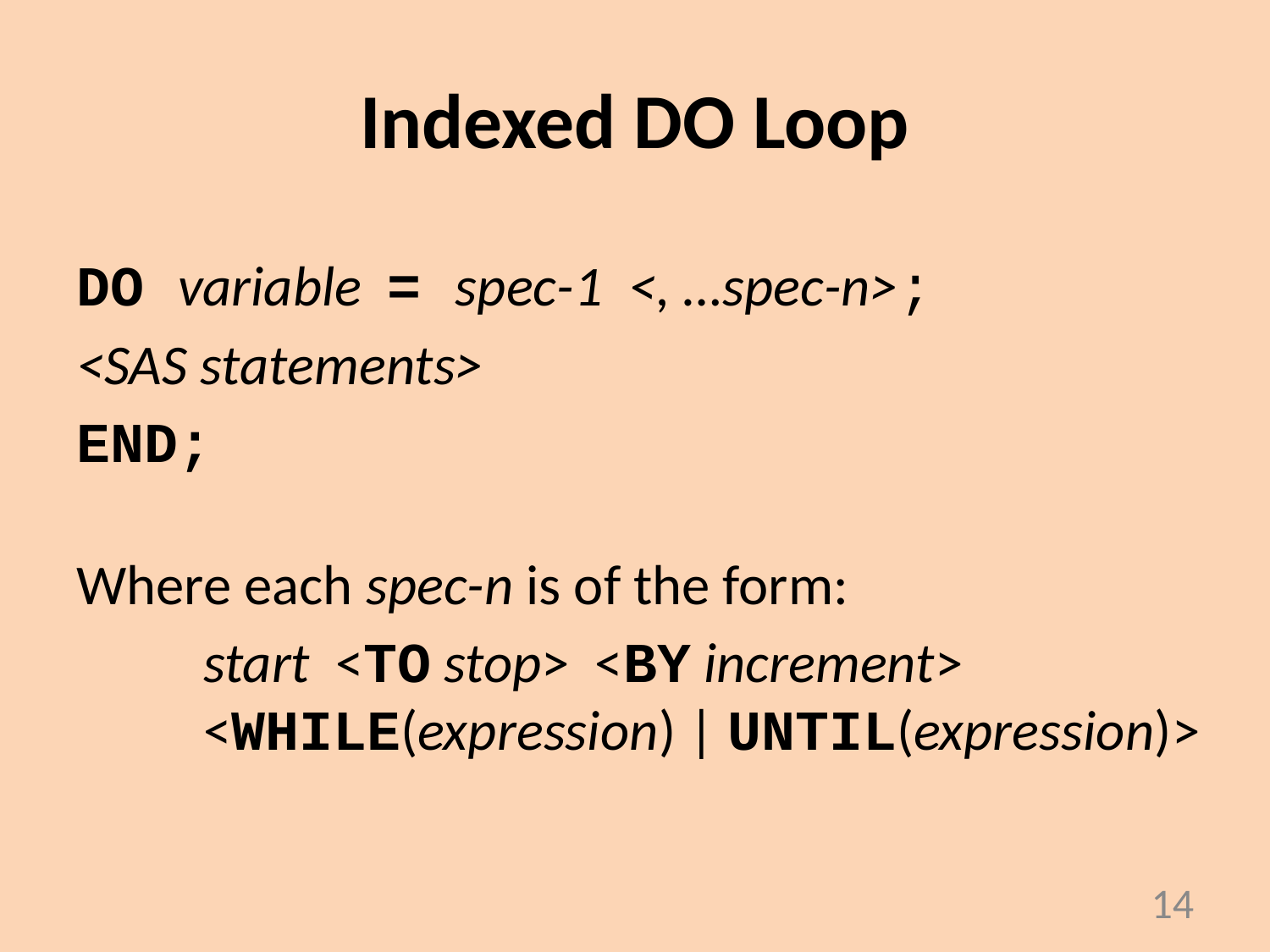

# Indexed DO Loop
DO variable  = spec-1  <, …spec-n>;
<SAS statements>
END;
Where each spec-n is of the form:
	start  <TO stop>  <BY increment>
	<WHILE(expression) | UNTIL(expression)>
14